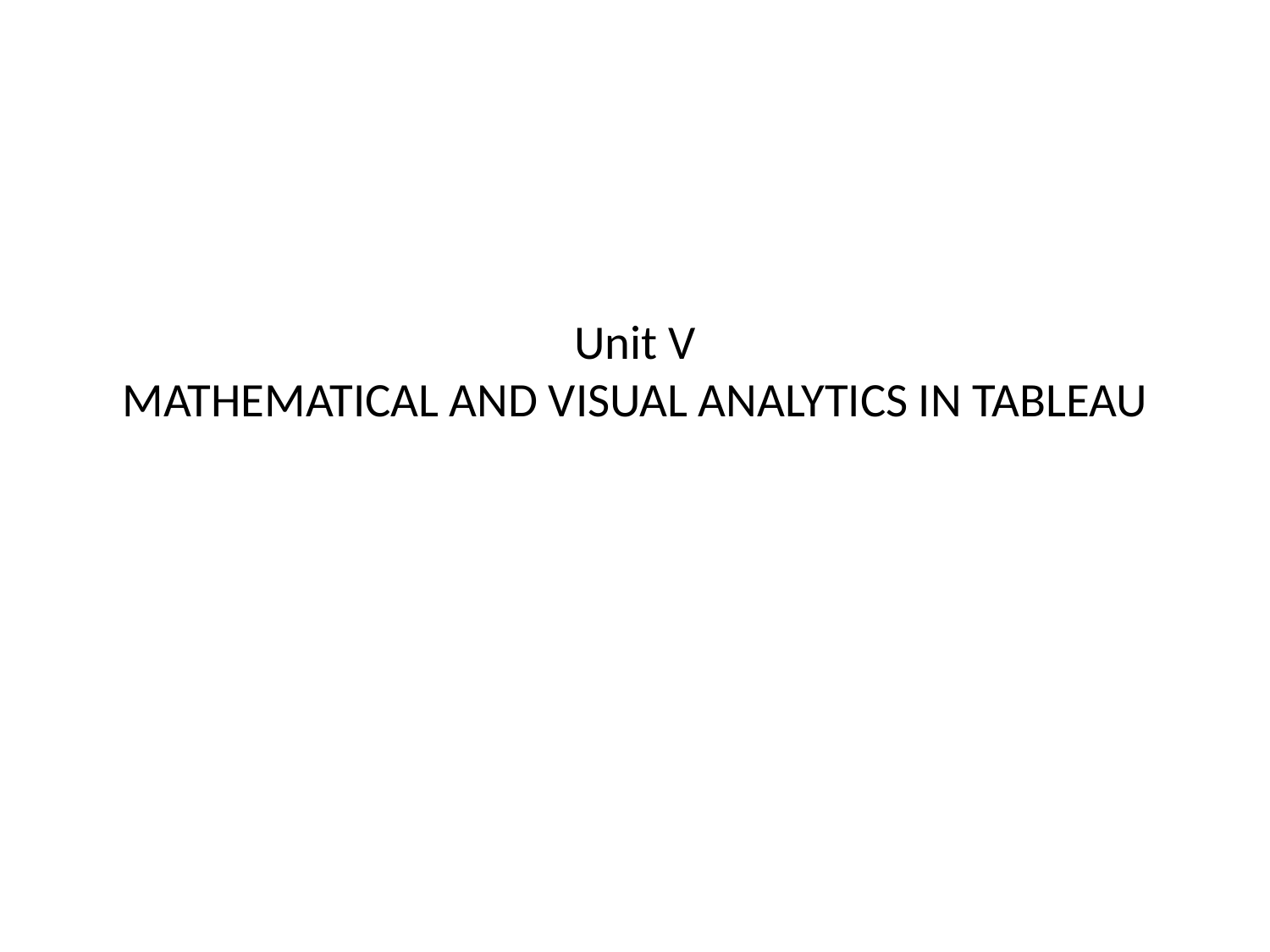

# Unit V MATHEMATICAL AND VISUAL ANALYTICS IN TABLEAU